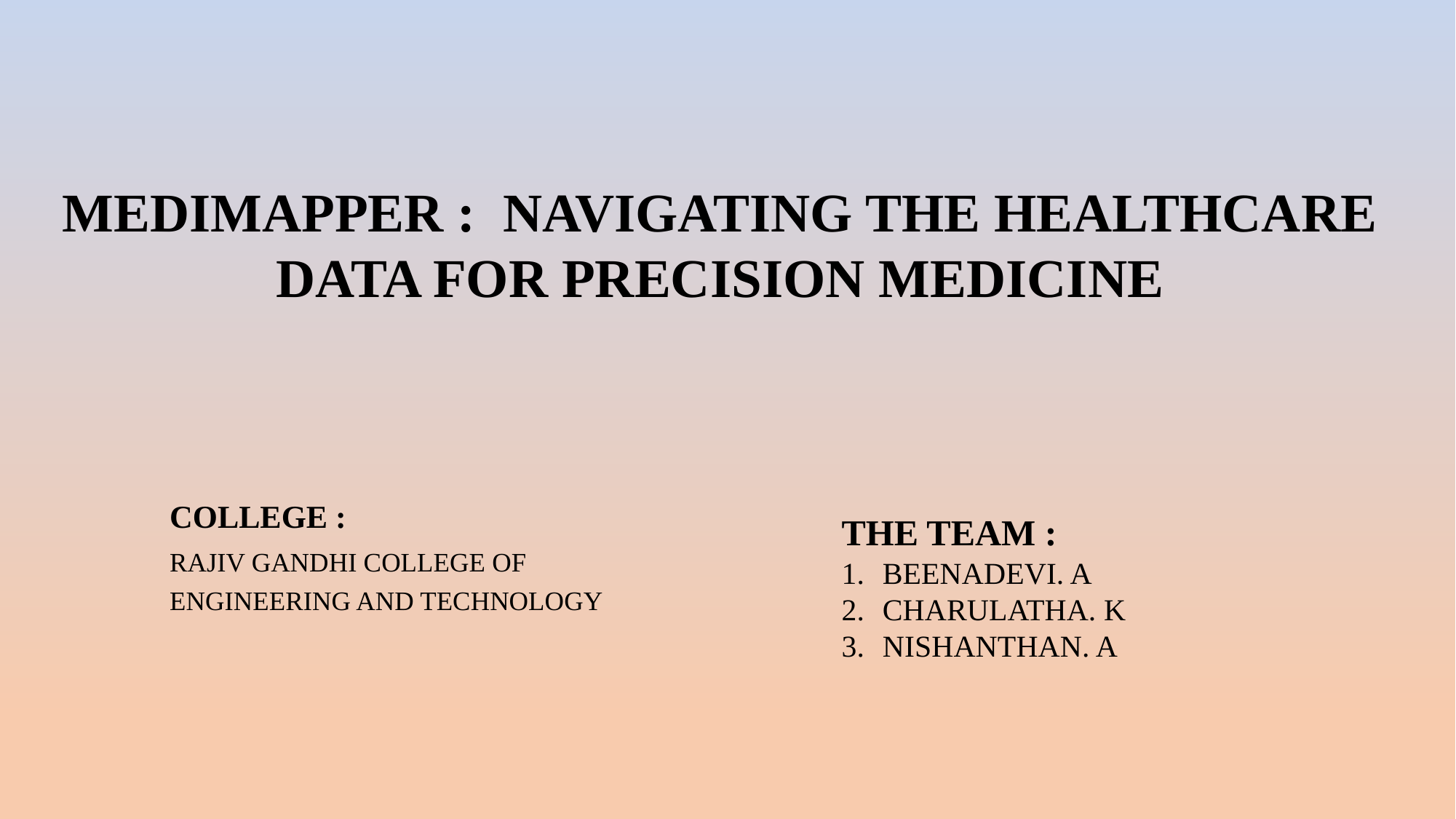

MEDIMAPPER :  NAVIGATING THE HEALTHCARE
DATA FOR PRECISION MEDICINE
THE TEAM :

BEENADEVI. A
CHARULATHA. K
NISHANTHAN. A
COLLEGE :
RAJIV GANDHI COLLEGE OF ENGINEERING AND TECHNOLOGY